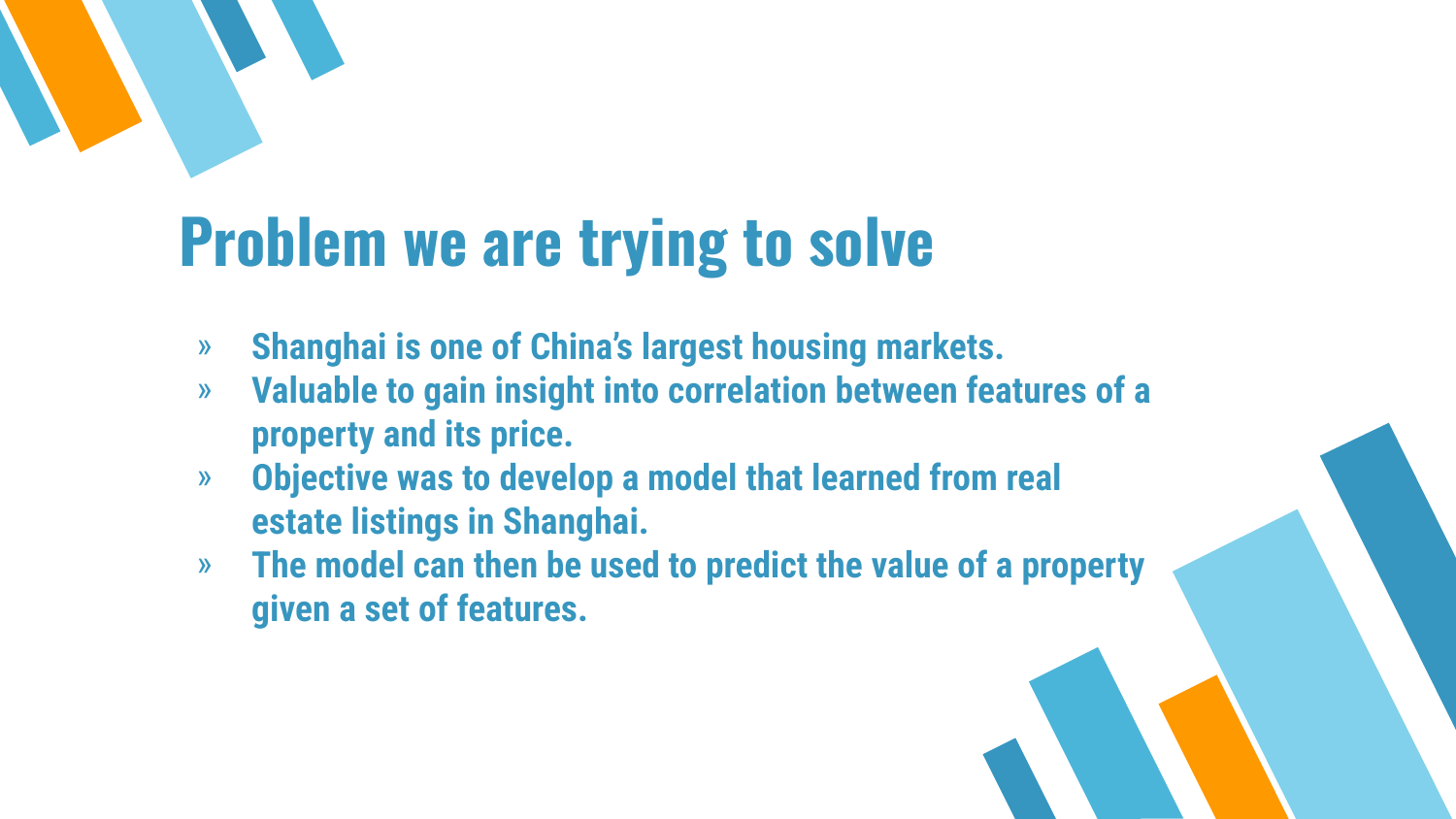

# Problem we are trying to solve
Shanghai is one of China’s largest housing markets.
Valuable to gain insight into correlation between features of a property and its price.
Objective was to develop a model that learned from real estate listings in Shanghai.
The model can then be used to predict the value of a property given a set of features.